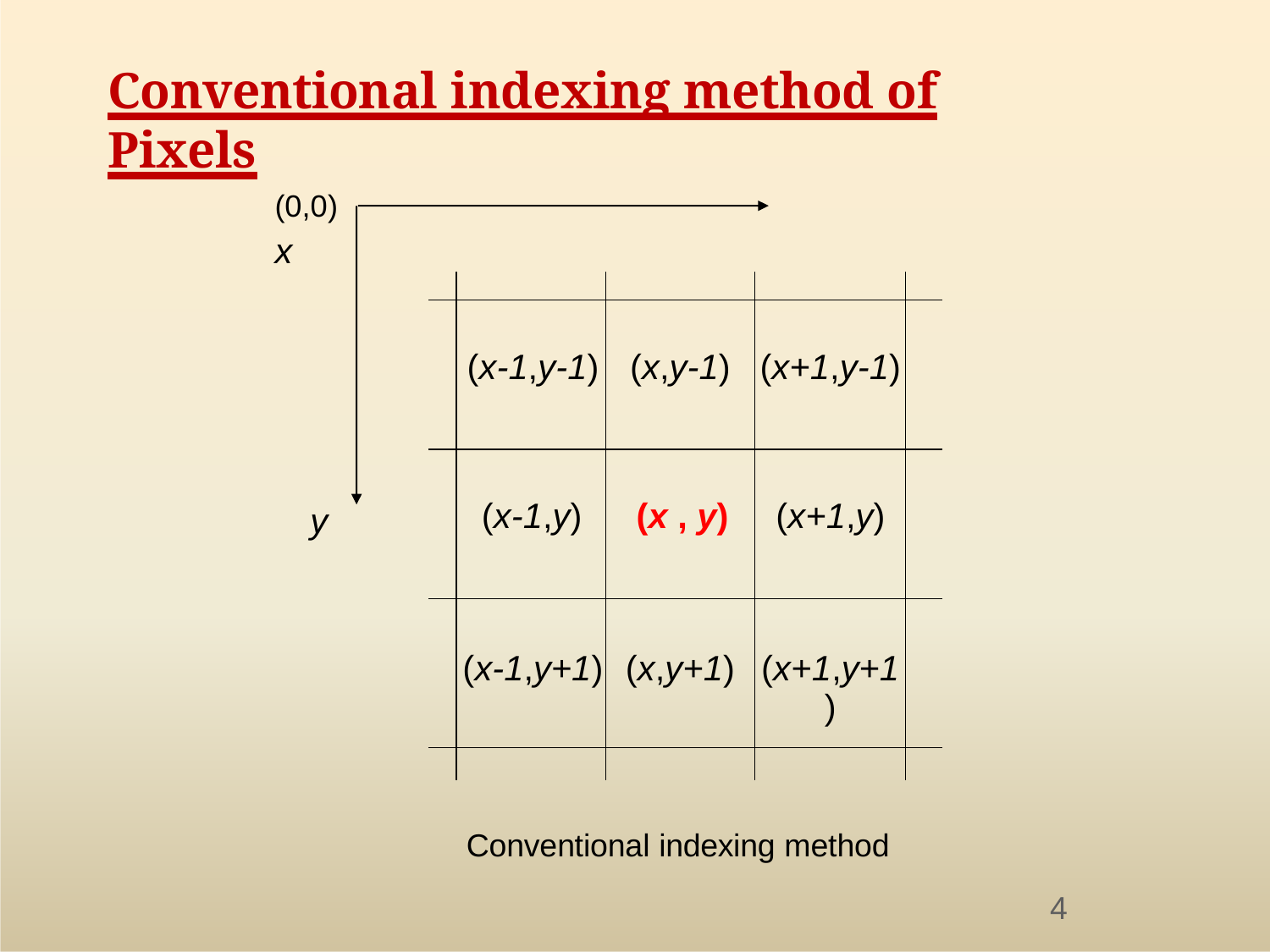

# Conventional indexing method of Pixels
(0,0)	x

|  |  |  |  |  |
| --- | --- | --- | --- | --- |
|  | (x-1,y-1) | (x,y-1) | (x+1,y-1) |  |
|  | (x-1,y) | (x , y) | (x+1,y) |  |
|  | (x-1,y+1) | (x,y+1) | (x+1,y+1) |  |
|  |  |  |  |  |
y
Conventional indexing method
4